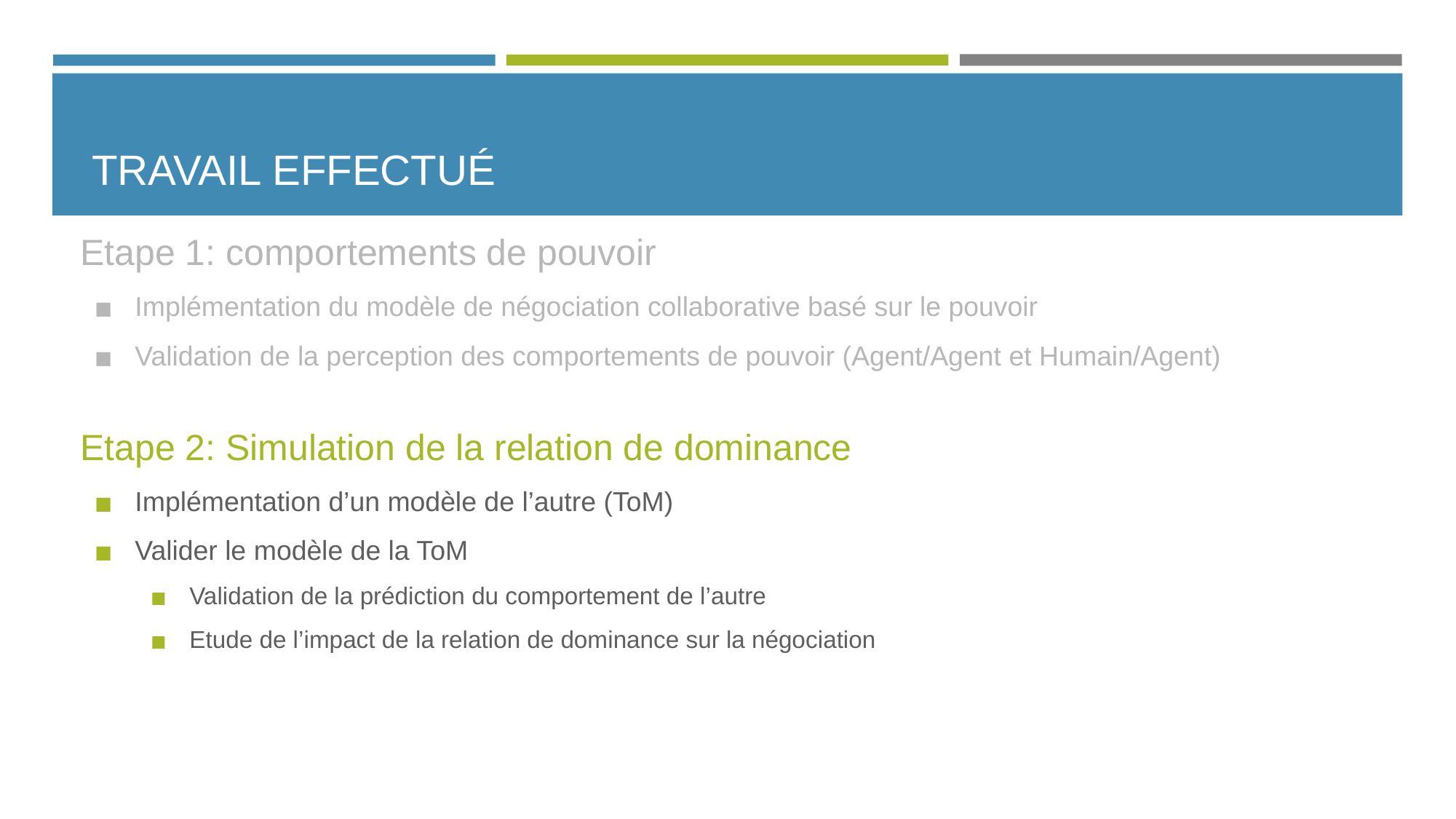

# TRAVAIL EFFECTUÉ
Etape 1: comportements de pouvoir
Implémentation du modèle de négociation collaborative basé sur le pouvoir
Validation de la perception des comportements de pouvoir (Agent/Agent et Humain/Agent)

Etape 2: Simulation de la relation de dominance
Implémentation d’un modèle de l’autre (ToM)
Valider le modèle de la ToM
Validation de la prédiction du comportement de l’autre
Etude de l’impact de la relation de dominance sur la négociation